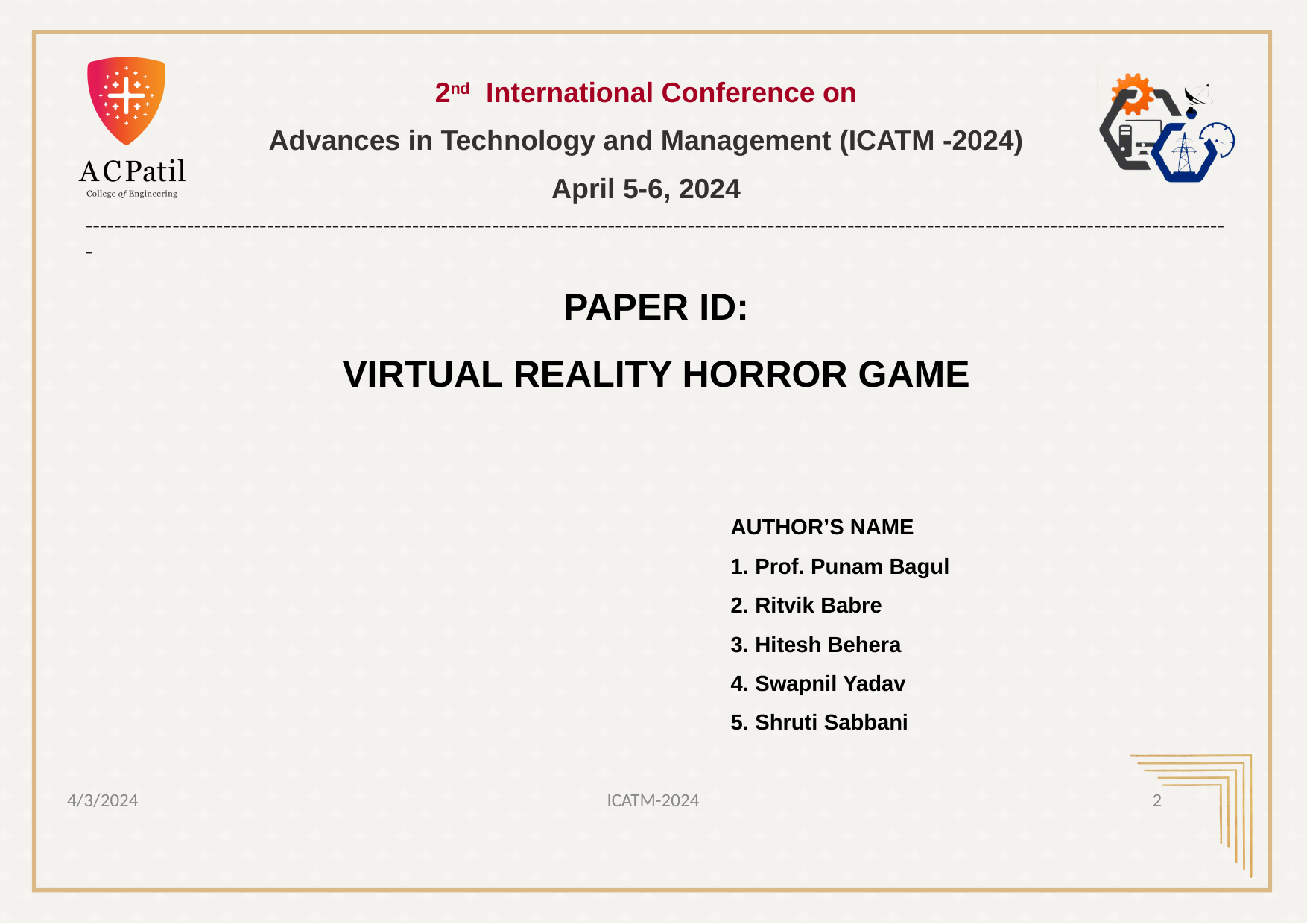

2nd  International Conference on
Advances in Technology and Management (ICATM -2024)
April 5-6, 2024

--------------------------------------------------------------------------------------------------------------------------------------------------------------
PAPER ID:
VIRTUAL REALITY HORROR GAME

AUTHOR’S NAME
1. Prof. Punam Bagul
2. Ritvik Babre
3. Hitesh Behera
4. Swapnil Yadav
5. Shruti Sabbani

4/3/2024
ICATM-2024
2